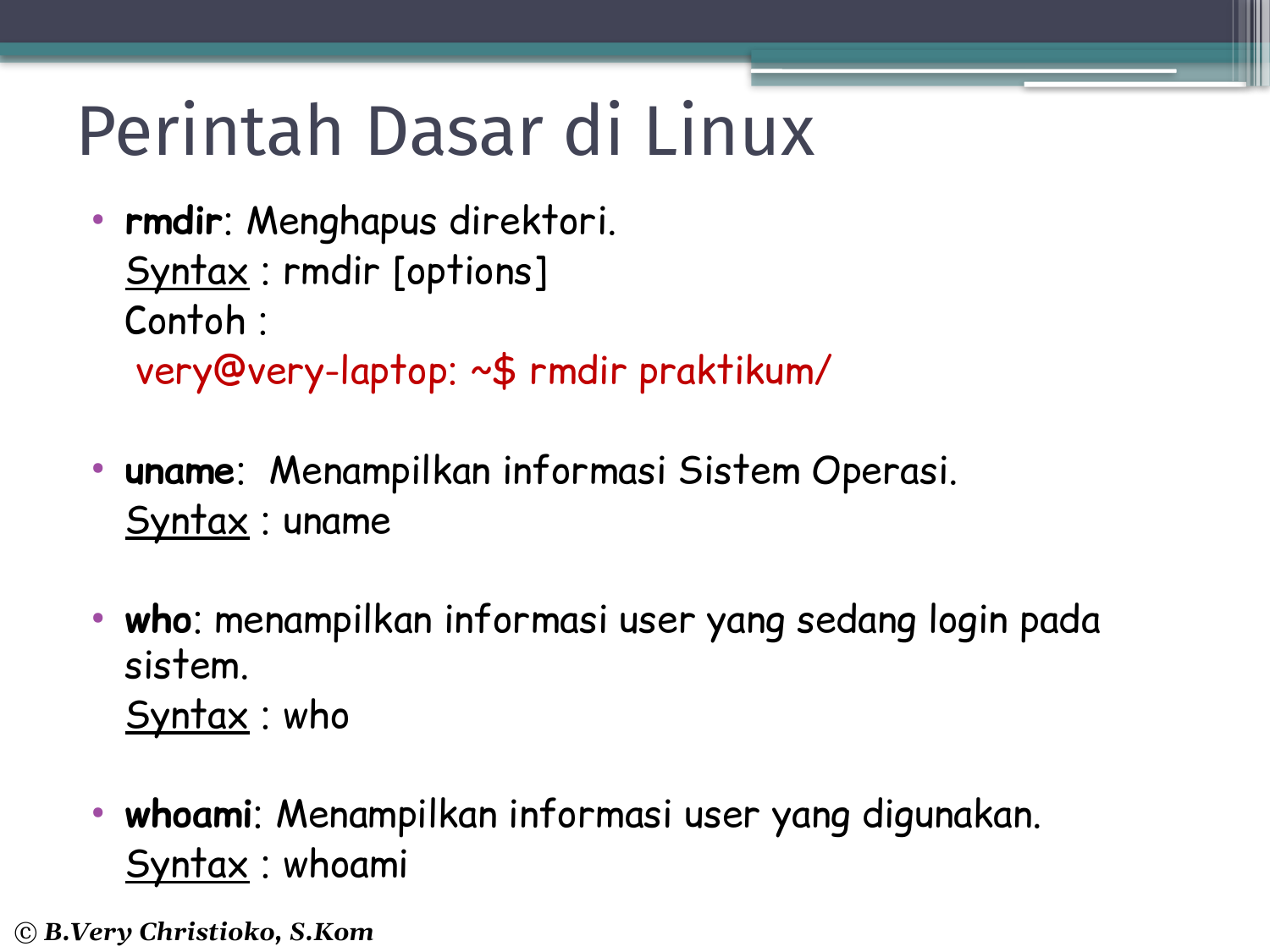

# Perintah Dasar di Linux
rmdir: Menghapus direktori.
	Syntax : rmdir [options]
	Contoh :
	 very@very-laptop: ~$ rmdir praktikum/

uname:  Menampilkan informasi Sistem Operasi.
	Syntax : uname

who: menampilkan informasi user yang sedang login pada sistem.
	Syntax : who

whoami: Menampilkan informasi user yang digunakan.
	Syntax : whoami
© B.Very Christioko, S.Kom